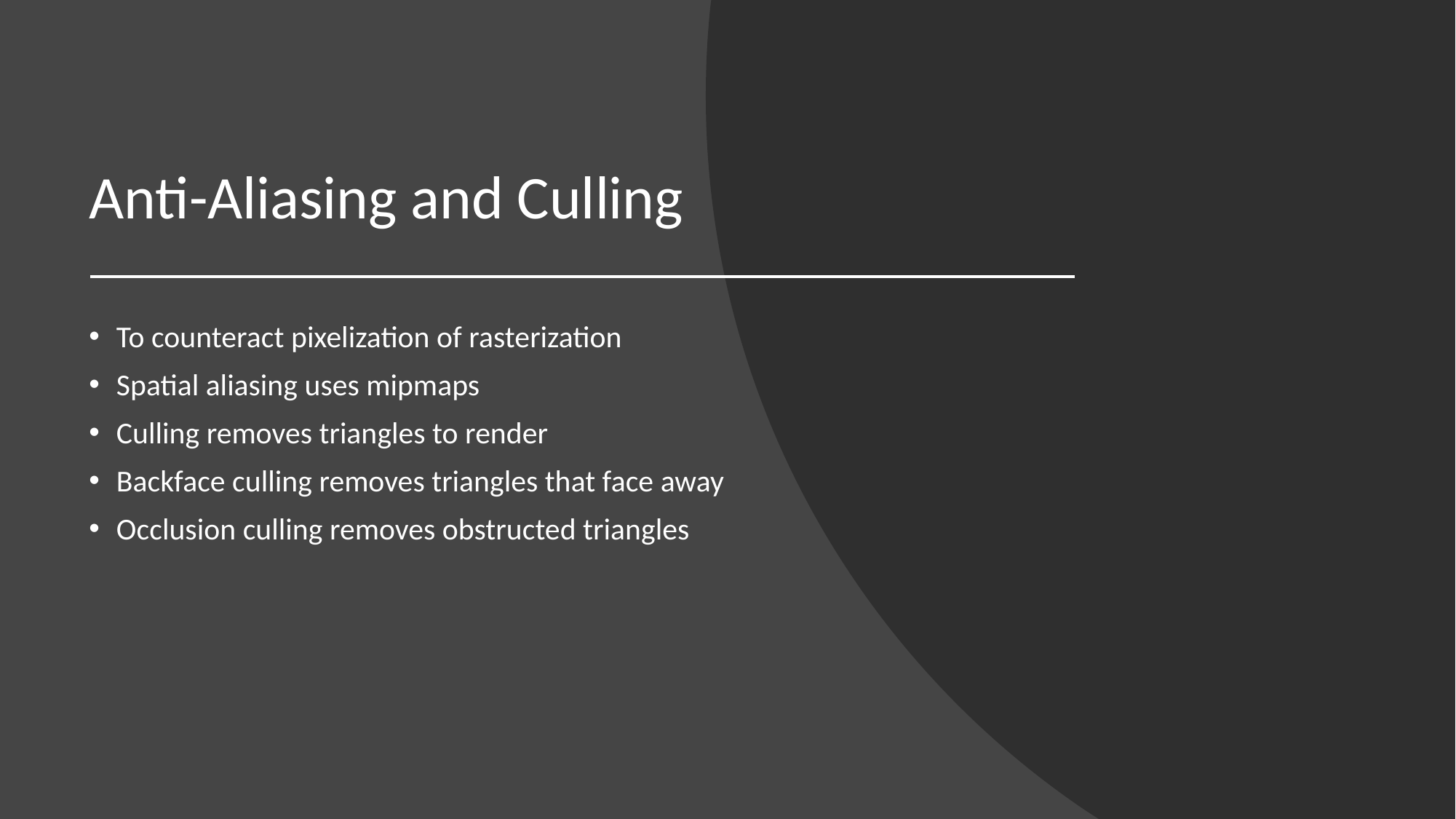

# Anti-Aliasing and Culling
To counteract pixelization of rasterization
Spatial aliasing uses mipmaps
Culling removes triangles to render
Backface culling removes triangles that face away
Occlusion culling removes obstructed triangles